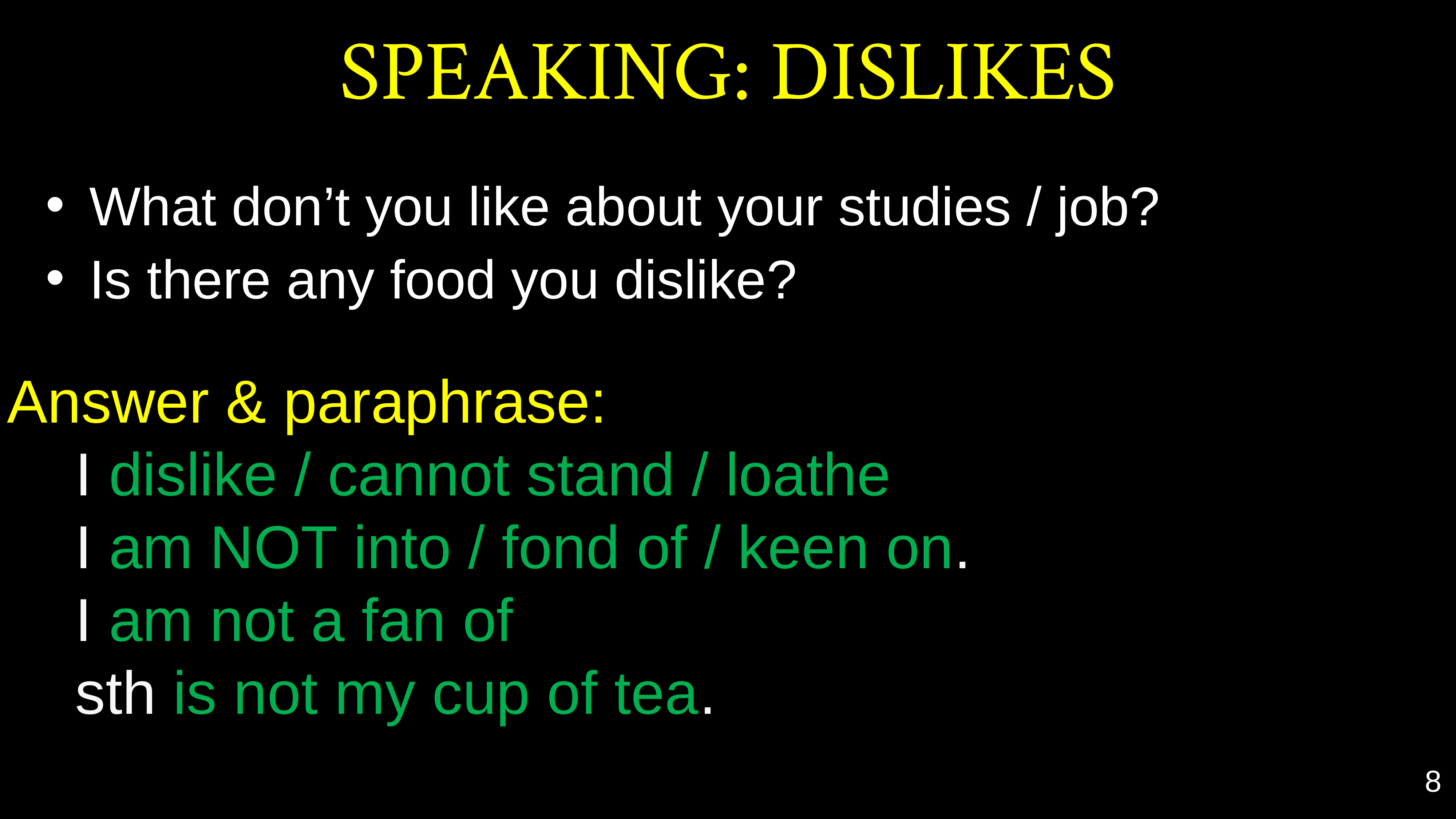

# SPEAKING: DISLIKES
What don’t you like about your studies / job?
Is there any food you dislike?
Answer & paraphrase:
I dislike / cannot stand / loathe
I am NOT into / fond of / keen on.
I am not a fan of
sth is not my cup of tea.

8